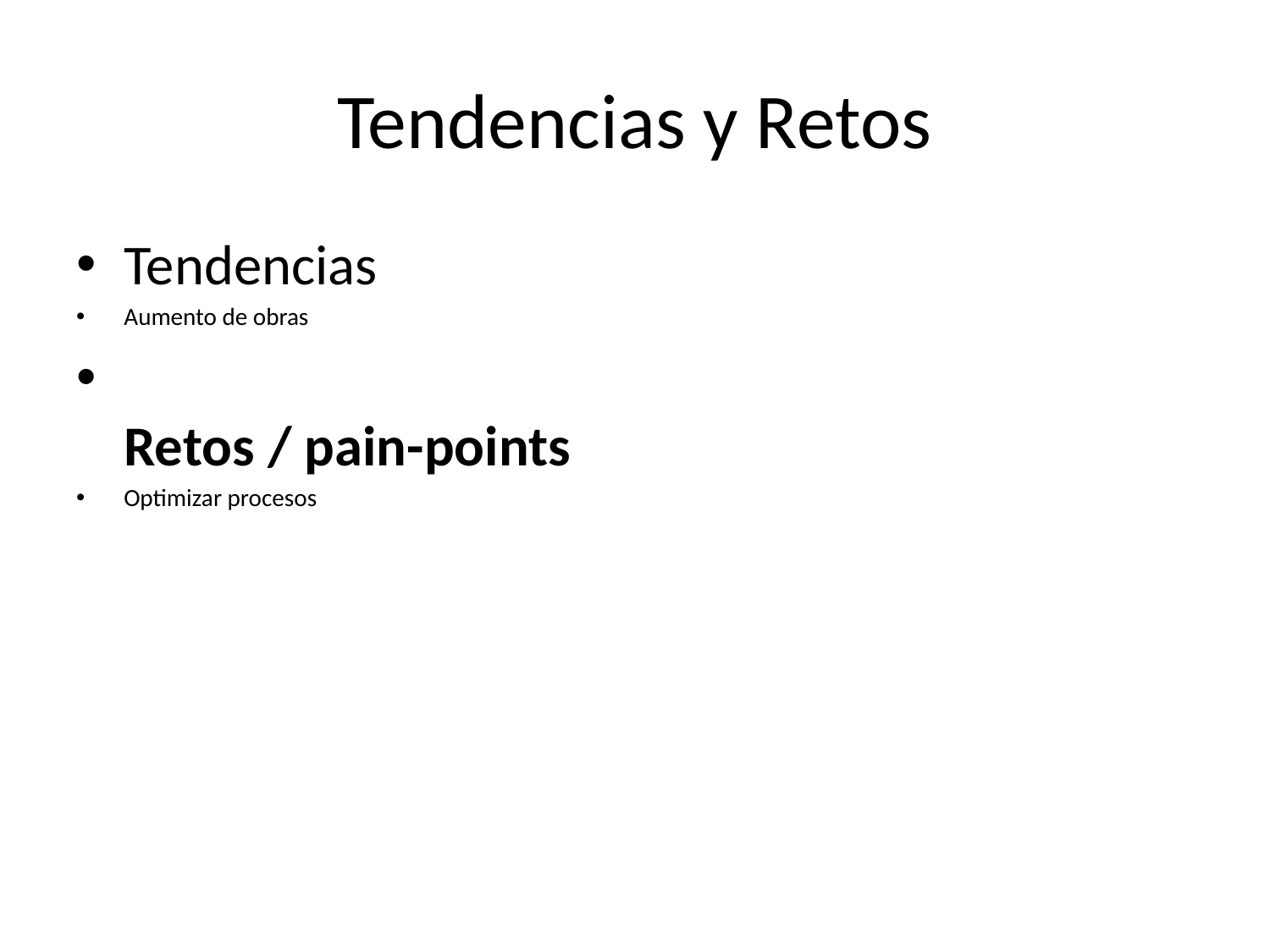

# Tendencias y Retos
Tendencias
Aumento de obras
Retos / pain-points
Optimizar procesos